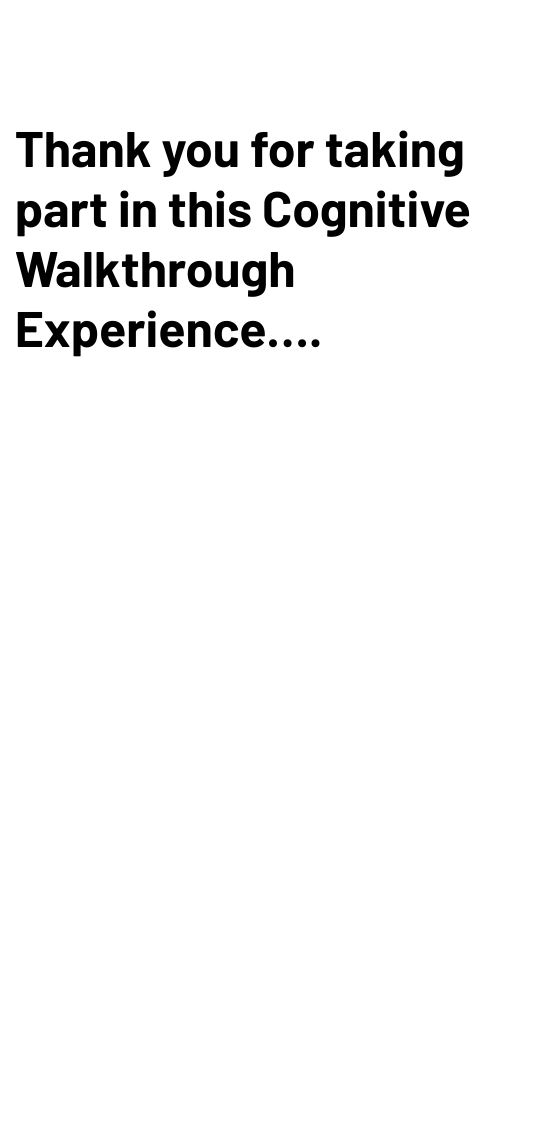

Thank you for taking part in this Cognitive Walkthrough Experience….